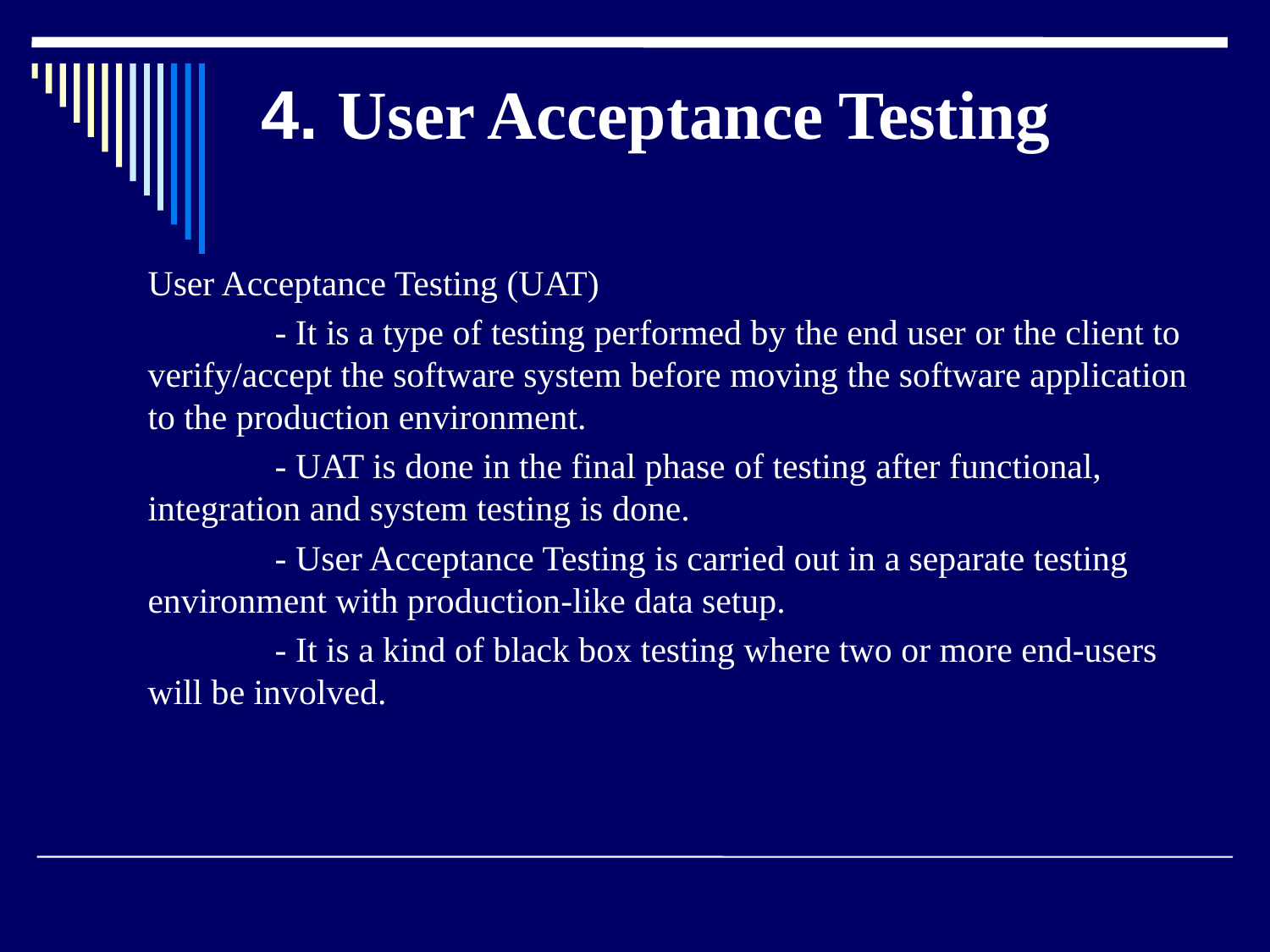

# 4. User Acceptance Testing
User Acceptance Testing (UAT)
	- It is a type of testing performed by the end user or the client to verify/accept the software system before moving the software application to the production environment.
	- UAT is done in the final phase of testing after functional, integration and system testing is done.
	- User Acceptance Testing is carried out in a separate testing environment with production-like data setup.
	- It is a kind of black box testing where two or more end-users will be involved.